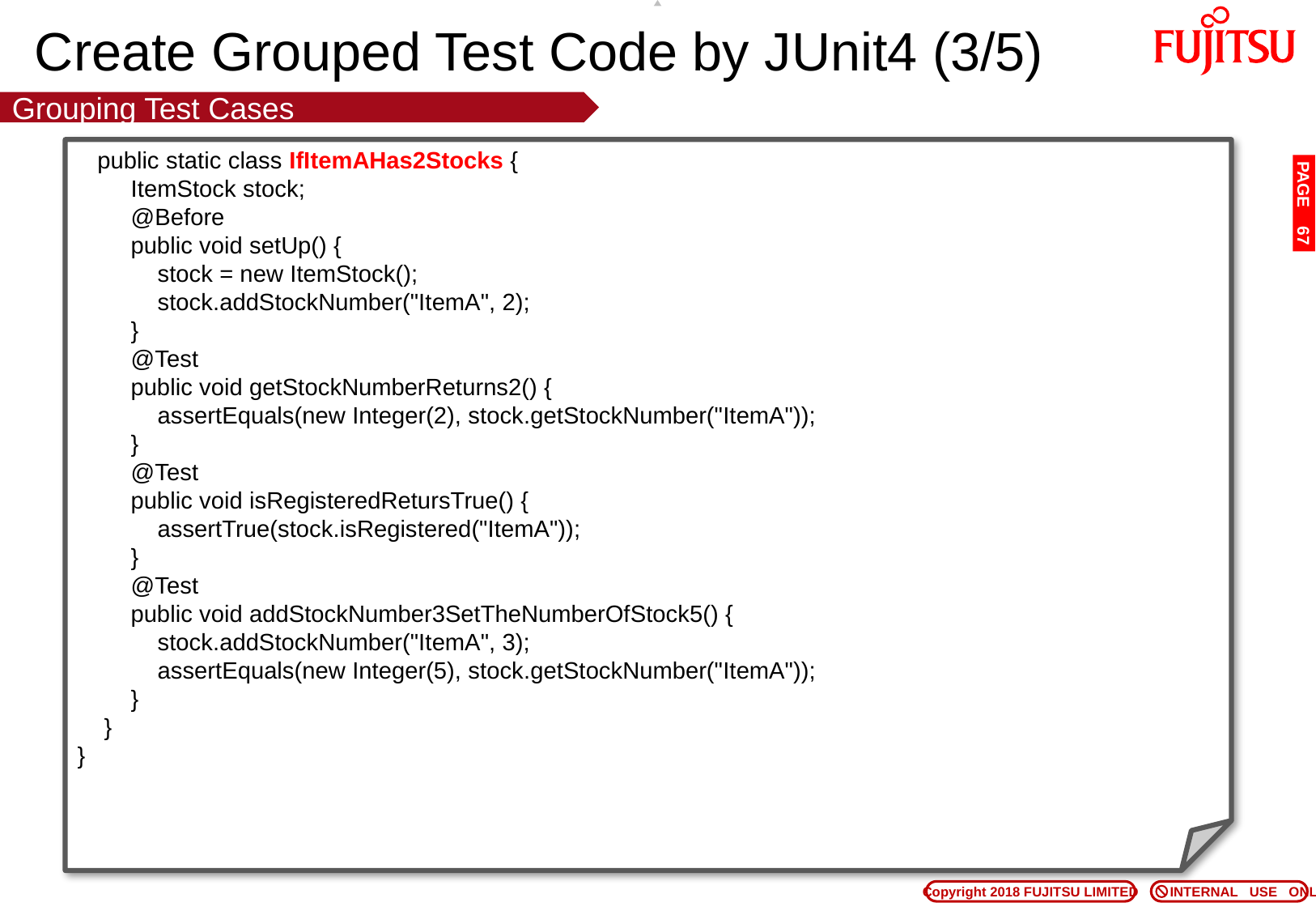

# Create Grouped Test Code by JUnit4 (3/5)
Grouping Test Cases
   public static class IfItemAHas2Stocks {
        ItemStock stock;
        @Before
        public void setUp() {
            stock = new ItemStock();
            stock.addStockNumber("ItemA", 2);
        }
        @Test
        public void getStockNumberReturns2() {
            assertEquals(new Integer(2), stock.getStockNumber("ItemA"));
        }
        @Test
        public void isRegisteredRetursTrue() {
            assertTrue(stock.isRegistered("ItemA"));
        }
        @Test
        public void addStockNumber3SetTheNumberOfStock5() {
            stock.addStockNumber("ItemA", 3);
            assertEquals(new Integer(5), stock.getStockNumber("ItemA"));
        }
    }
}
PAGE    67